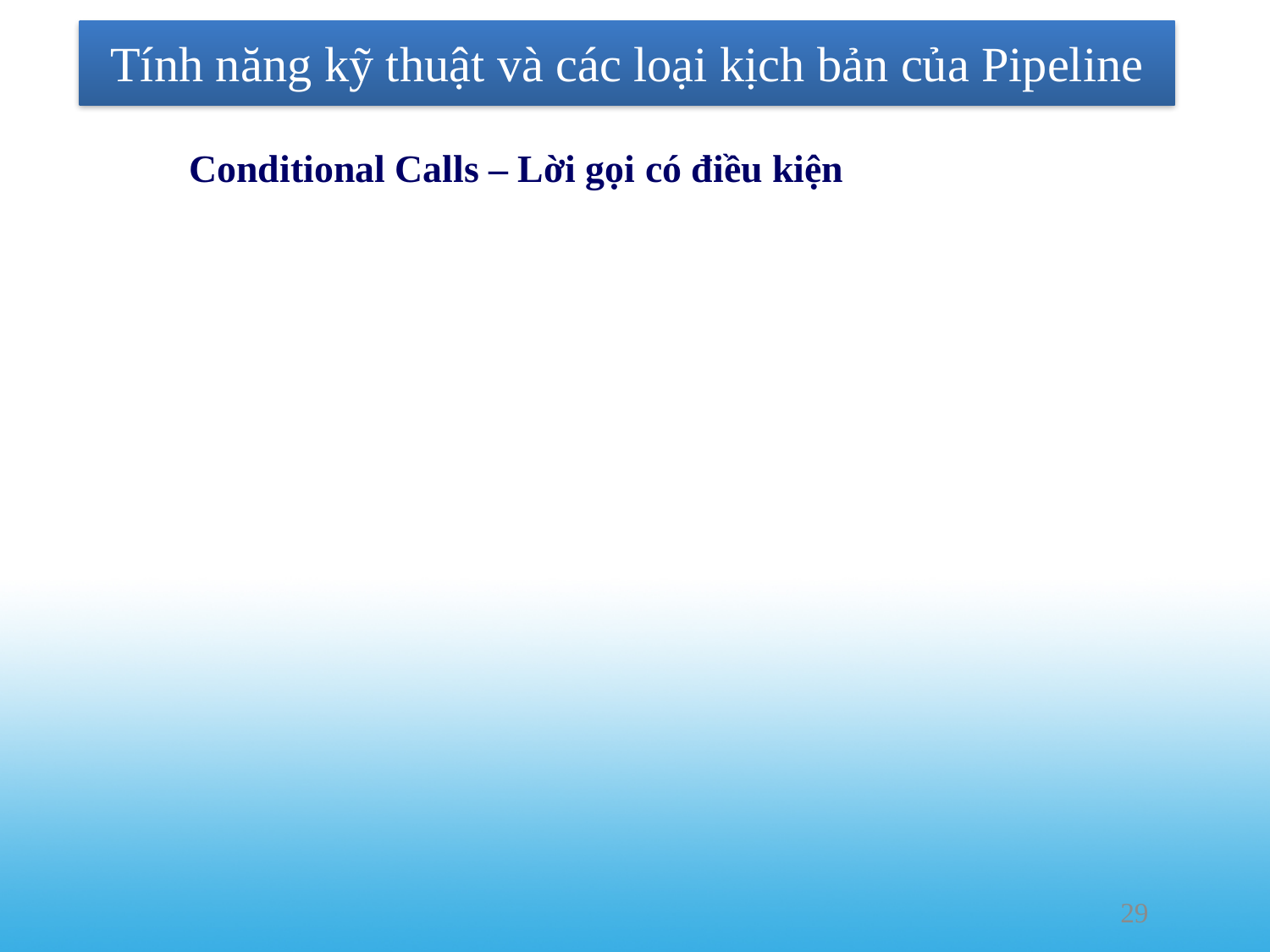

# Tính năng kỹ thuật và các loại kịch bản của Pipeline
Conditional Calls – Lời gọi có điều kiện

29